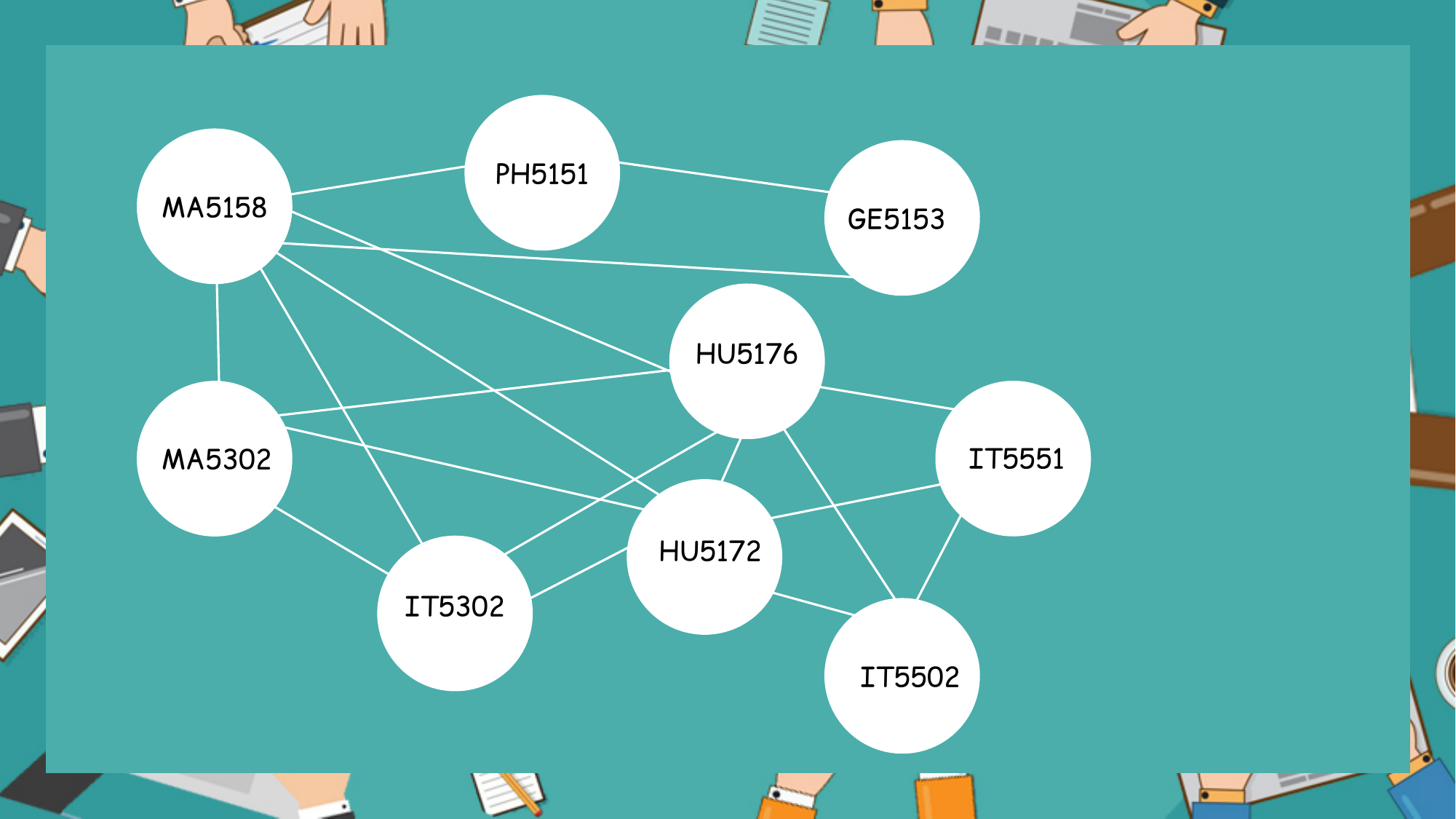

PH5151
MA5158
GE5153

HU5176

IT5551
MA5302

HU5172

IT5302

IT5502